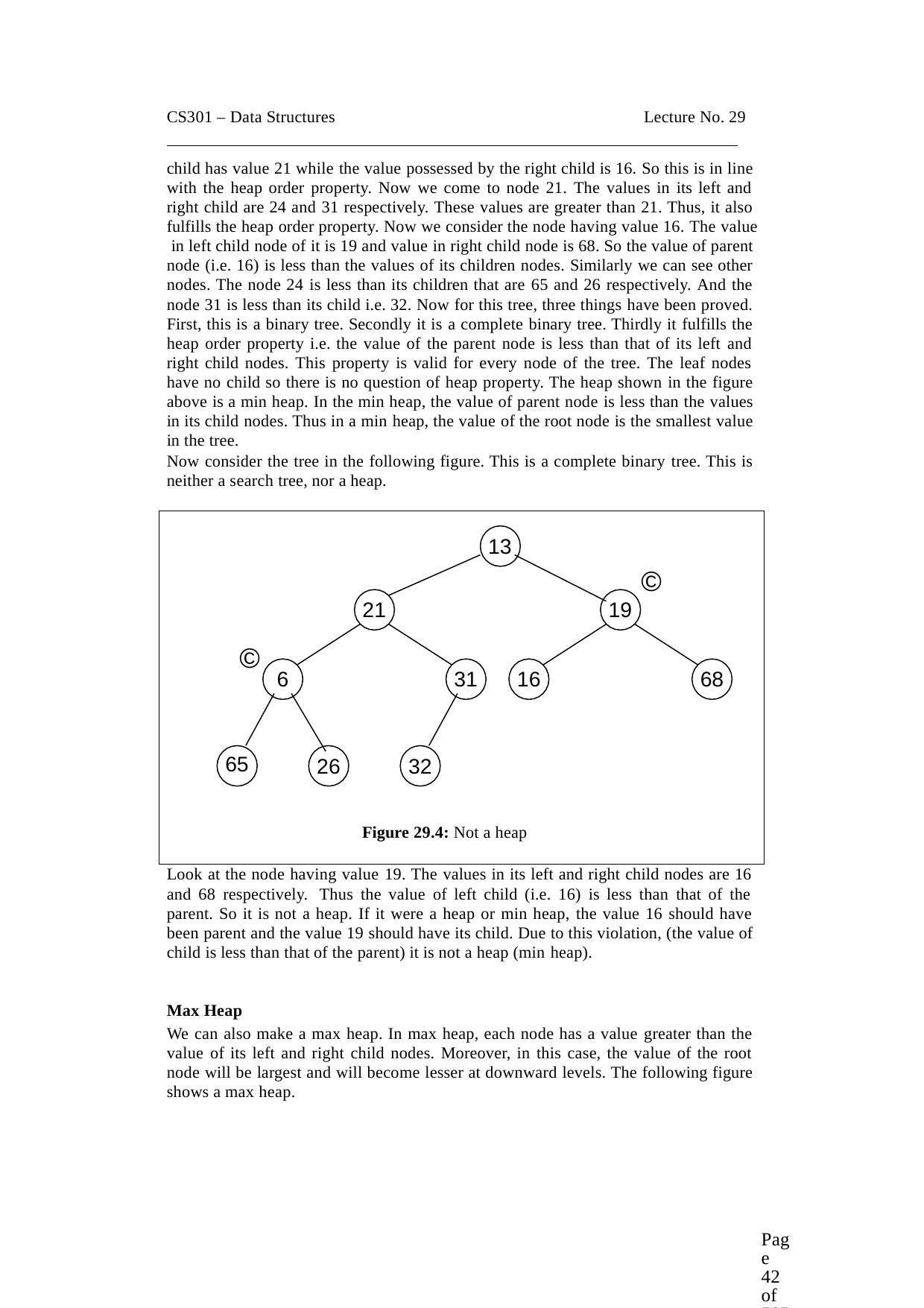

CS301 – Data Structures	Lecture No. 29

child has value 21 while the value possessed by the right child is 16. So this is in line  with the heap order property. Now we come to node 21. The values in its left and  right child are 24 and 31 respectively. These values are greater than 21. Thus, it also  fulfills the heap order property. Now we consider the node having value 16. The value  in left child node of it is 19 and value in right child node is 68. So the value of parent  node (i.e. 16) is less than the values of its children nodes. Similarly we can see other  nodes. The node 24 is less than its children that are 65 and 26 respectively. And the  node 31 is less than its child i.e. 32. Now for this tree, three things have been proved.  First, this is a binary tree. Secondly it is a complete binary tree. Thirdly it fulfills the  heap order property i.e. the value of the parent node is less than that of its left and  right child nodes. This property is valid for every node of the tree. The leaf nodes  have no child so there is no question of heap property. The heap shown in the figure  above is a min heap. In the min heap, the value of parent node is less than the values  in its child nodes. Thus in a min heap, the value of the root node is the smallest value  in the tree.
Now consider the tree in the following figure. This is a complete binary tree. This is  neither a search tree, nor a heap.

13
©

21
19

©

6
31
16
68

65
26
32
Figure 29.4: Not a heap

Look at the node having value 19. The values in its left and right child nodes are 16  and 68 respectively. Thus the value of left child (i.e. 16) is less than that of the  parent. So it is not a heap. If it were a heap or min heap, the value 16 should have  been parent and the value 19 should have its child. Due to this violation, (the value of  child is less than that of the parent) it is not a heap (min heap).

Max Heap
We can also make a max heap. In max heap, each node has a value greater than the  value of its left and right child nodes. Moreover, in this case, the value of the root  node will be largest and will become lesser at downward levels. The following figure  shows a max heap.

Page 42 of 505